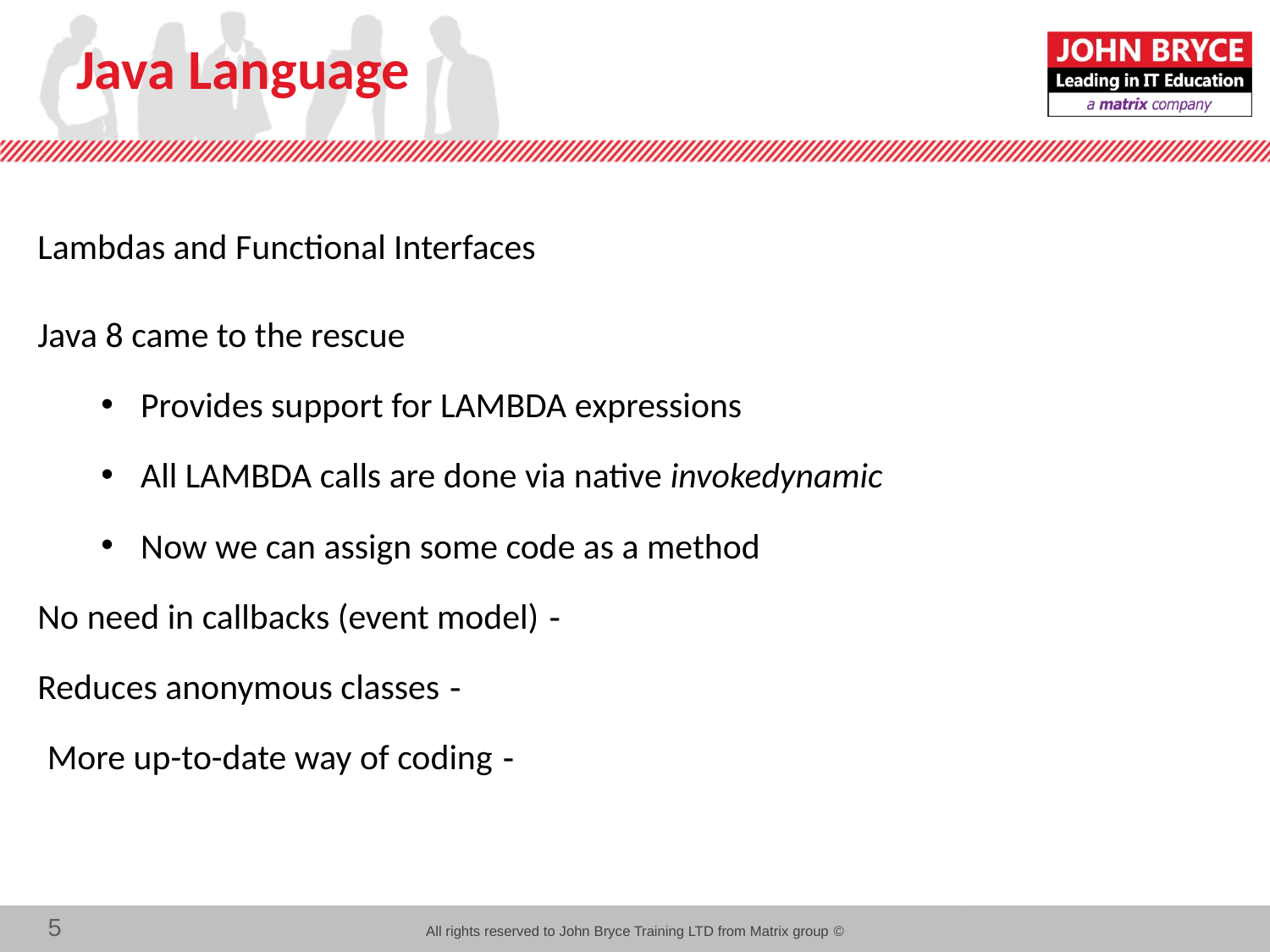

# Java Language
Lambdas and Functional Interfaces

Java 8 came to the rescue
Provides support for LAMBDA expressions
All LAMBDA calls are done via native invokedynamic
Now we can assign some code as a method
- No need in callbacks (event model)
- Reduces anonymous classes
- More up-to-date way of coding